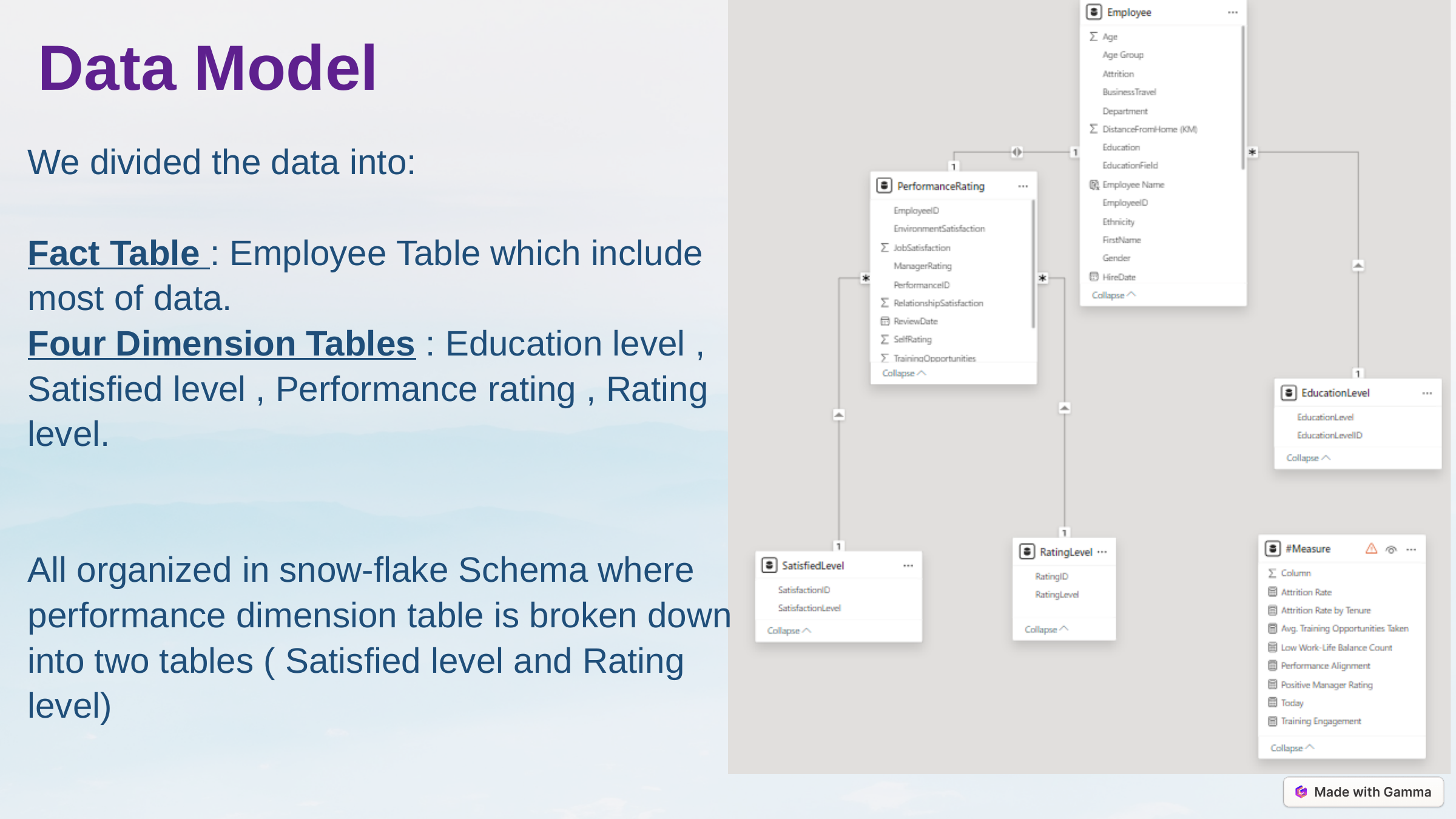

Data Model
We divided the data into:

Fact Table : Employee Table which include most of data.
Four Dimension Tables : Education level , Satisfied level , Performance rating , Rating level.

All organized in snow-flake Schema where performance dimension table is broken down into two tables ( Satisfied level and Rating level)